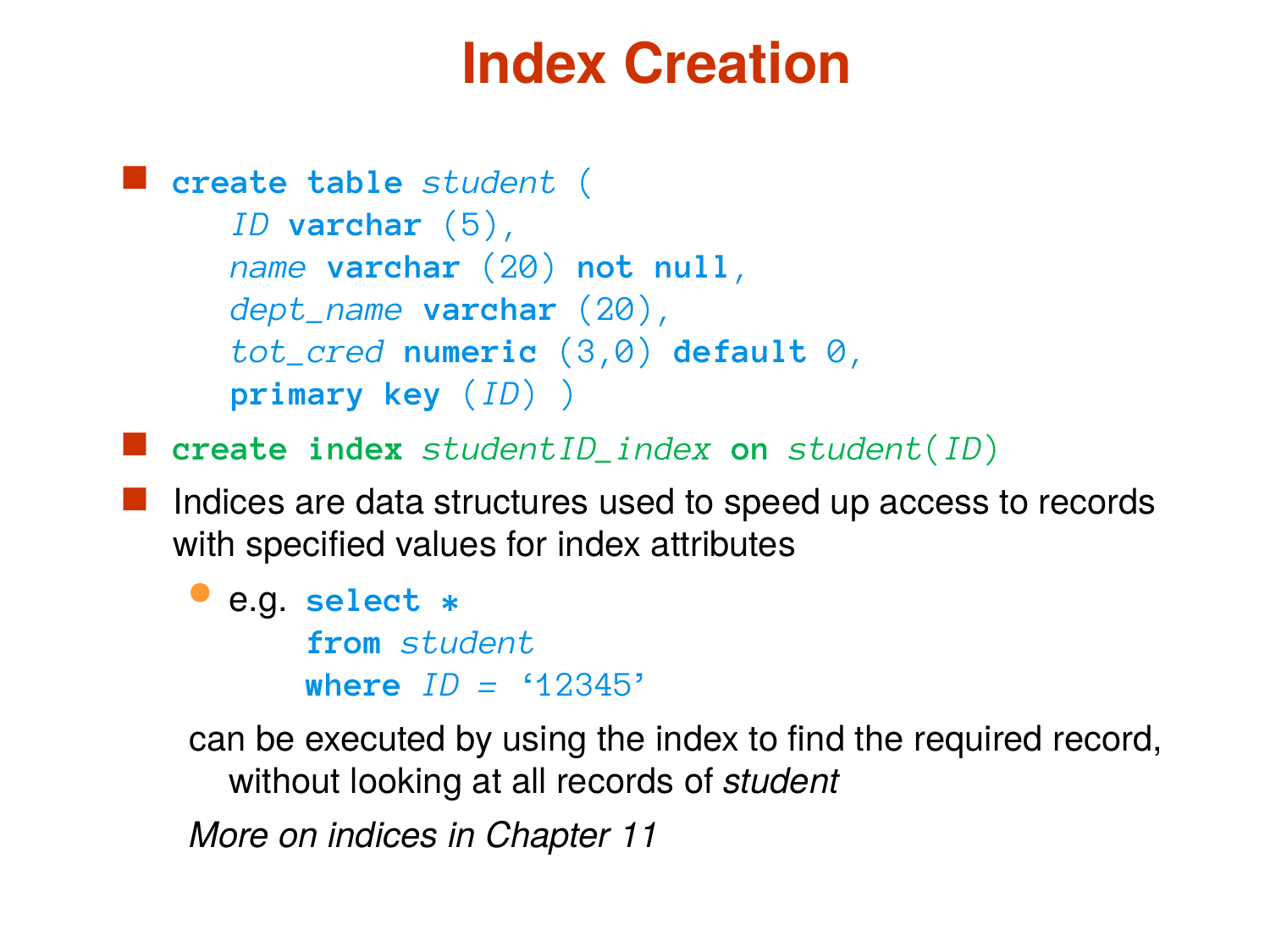

# Index Creation
create table student (
   ID varchar (5),
   name varchar (20) not null,
   dept_name varchar (20),
   tot_cred numeric (3,0) default 0,
   primary key (ID) )
create index studentID_index on student(ID)
Indices are data structures used to speed up access to records with specified values for index attributes
e.g.  select *
    from student
    where ID = ‘12345’
can be executed by using the index to find the required record, without looking at all records of student
More on indices in Chapter 11